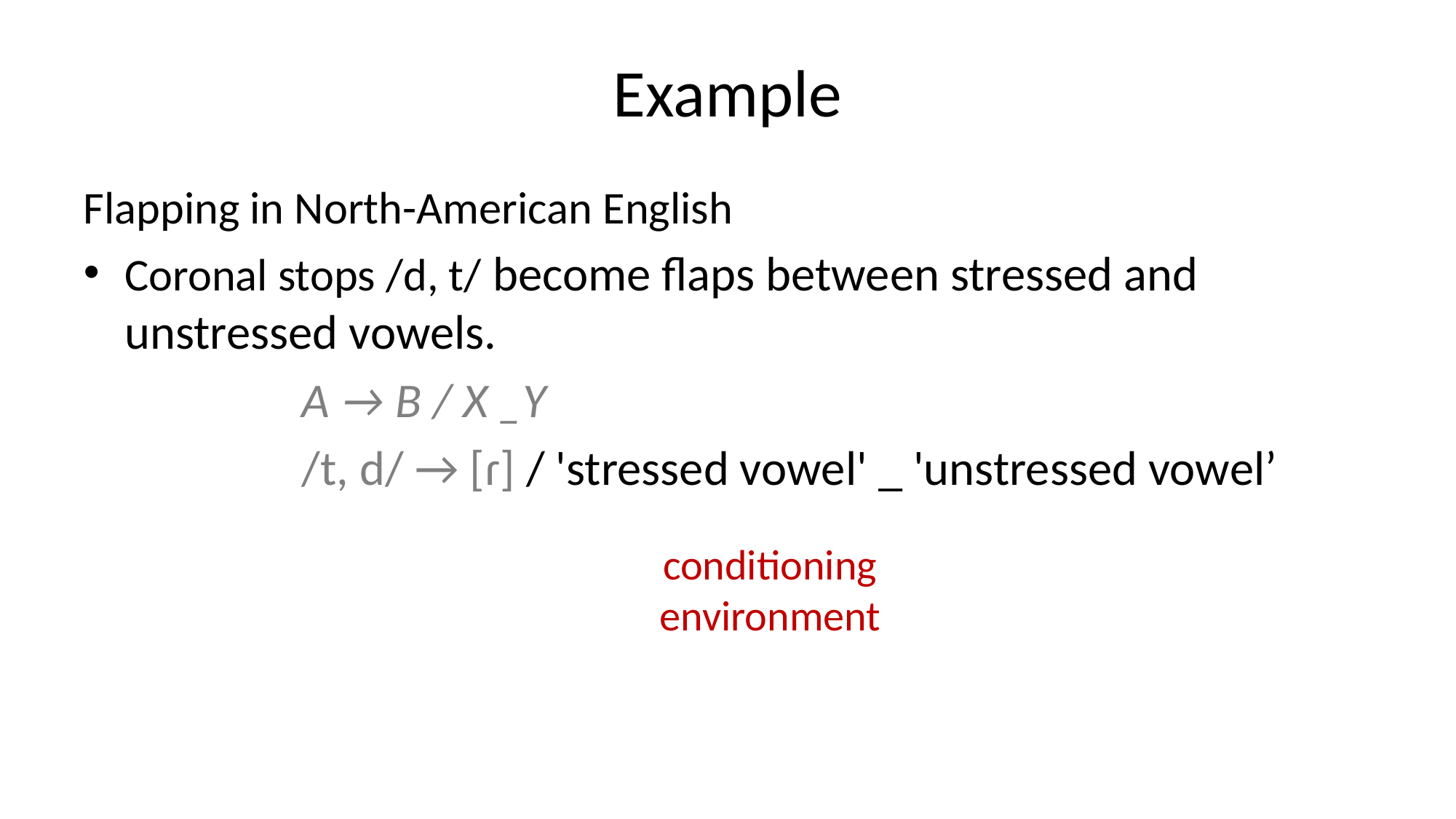

# Example
Flapping in North-American English
Coronal stops /d, t/ become flaps between stressed and unstressed vowels.
		A → B / X _Y
		/t, d/ → [ɾ] / 'stressed vowel' _ 'unstressed vowel’

conditioning environment